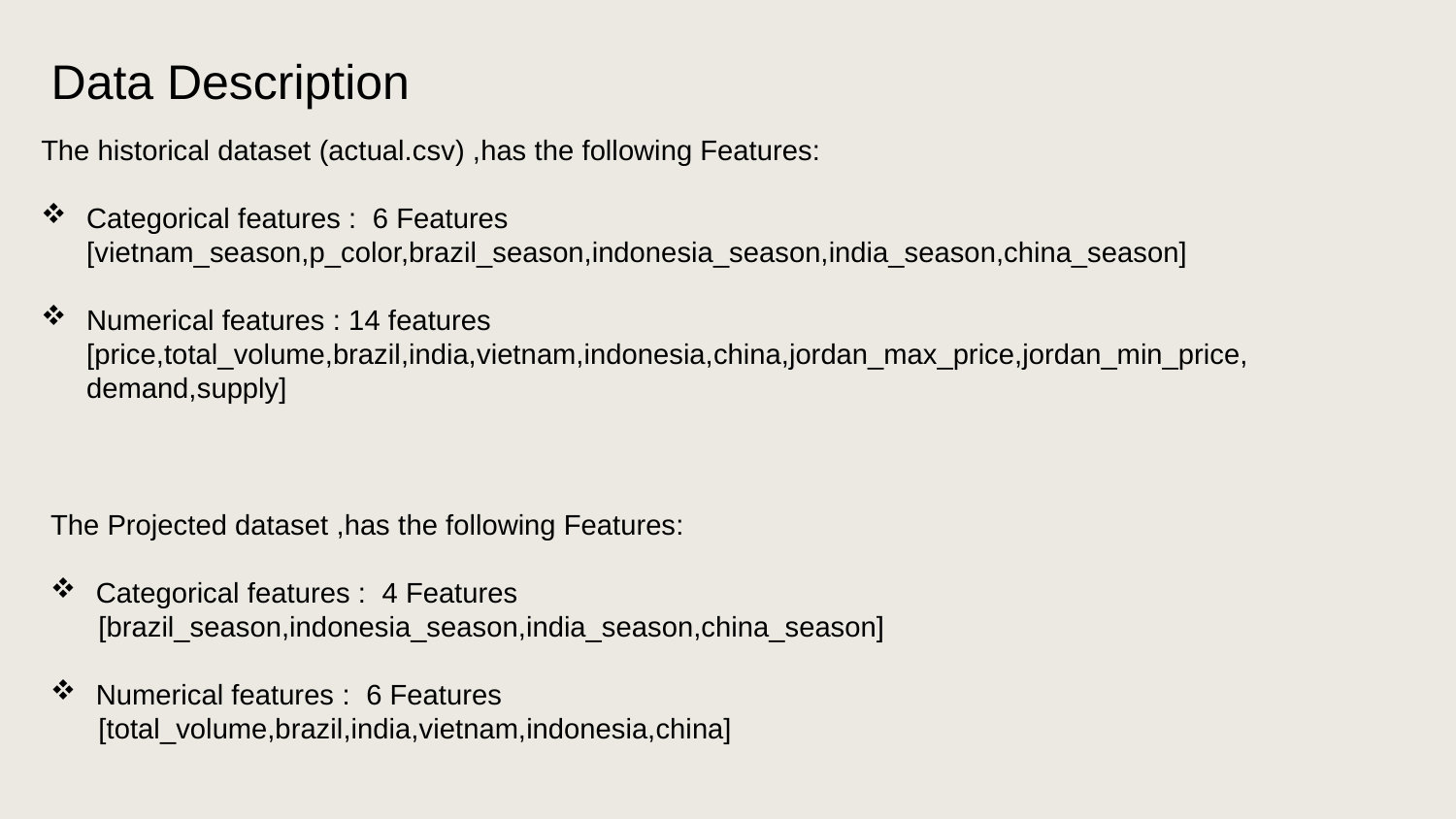

Data Description
The historical dataset (actual.csv) ,has the following Features:

Categorical features :  6 Features  [vietnam_season,p_color,brazil_season,indonesia_season,india_season,china_season]

Numerical features : 14 features [price,total_volume,brazil,india,vietnam,indonesia,china,jordan_max_price,jordan_min_price,demand,supply]

The Projected dataset ,has the following Features:

Categorical features :  4 Features
      [brazil_season,indonesia_season,india_season,china_season]

Numerical features :  6 Features
      [total_volume,brazil,india,vietnam,indonesia,china]